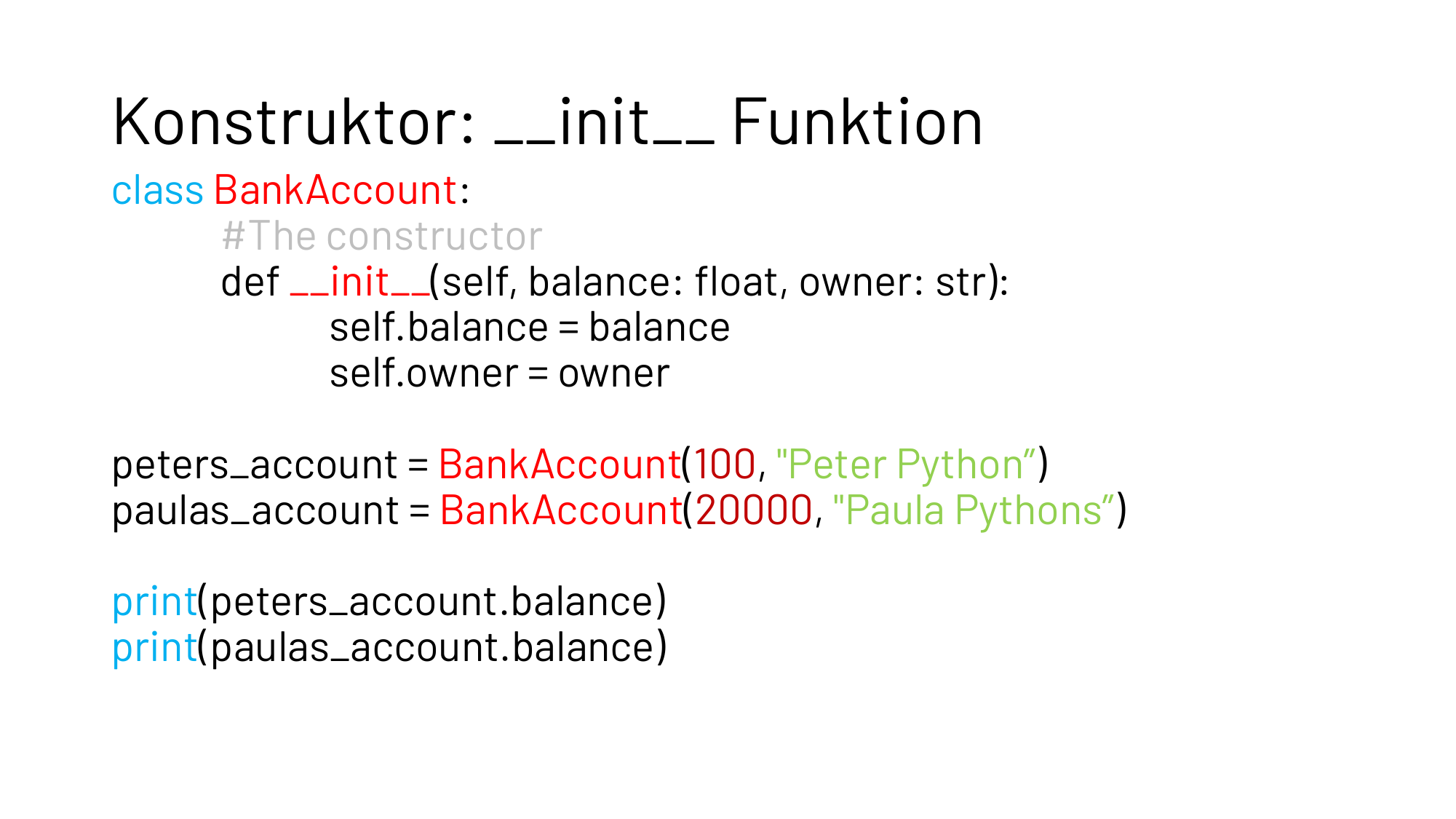

# Konstruktor: __init__ Funktion
class BankAccount:
	#The constructor
	def __init__(self, balance: float, owner: str):
 		self.balance = balance
		self.owner = owner

peters_account = BankAccount(100, "Peter Python”) paulas_account = BankAccount(20000, "Paula Pythons”)

print(peters_account.balance)
print(paulas_account.balance)